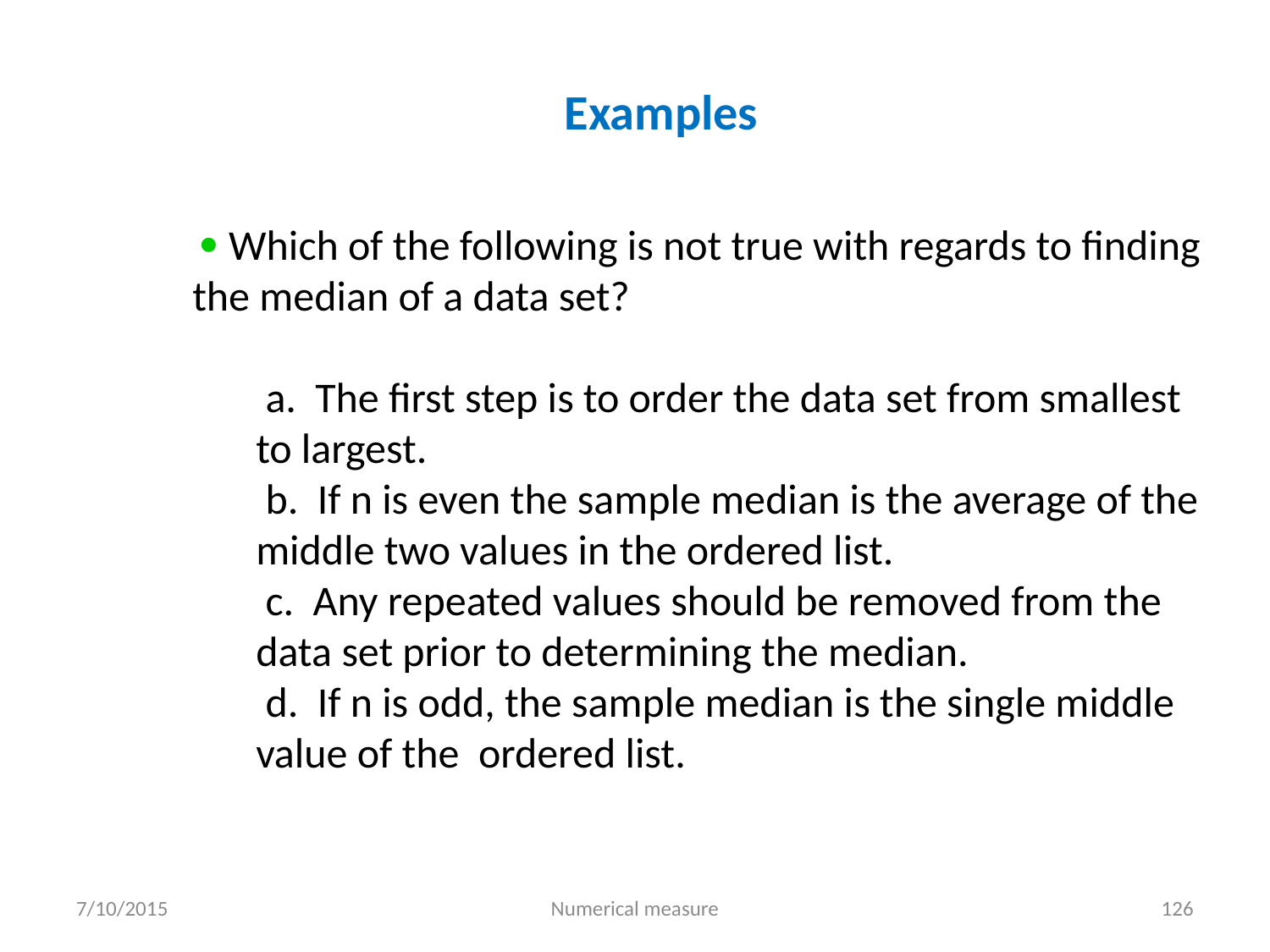

Examples
 • Which of the following is not true with regards to finding the median of a data set?

 a.  The first step is to order the data set from smallest to largest.
 b.  If n is even the sample median is the average of the middle two values in the ordered list.
 c.  Any repeated values should be removed from the data set prior to determining the median.
 d.  If n is odd, the sample median is the single middle value of the  ordered list.

7/10/2015
Numerical measure
126